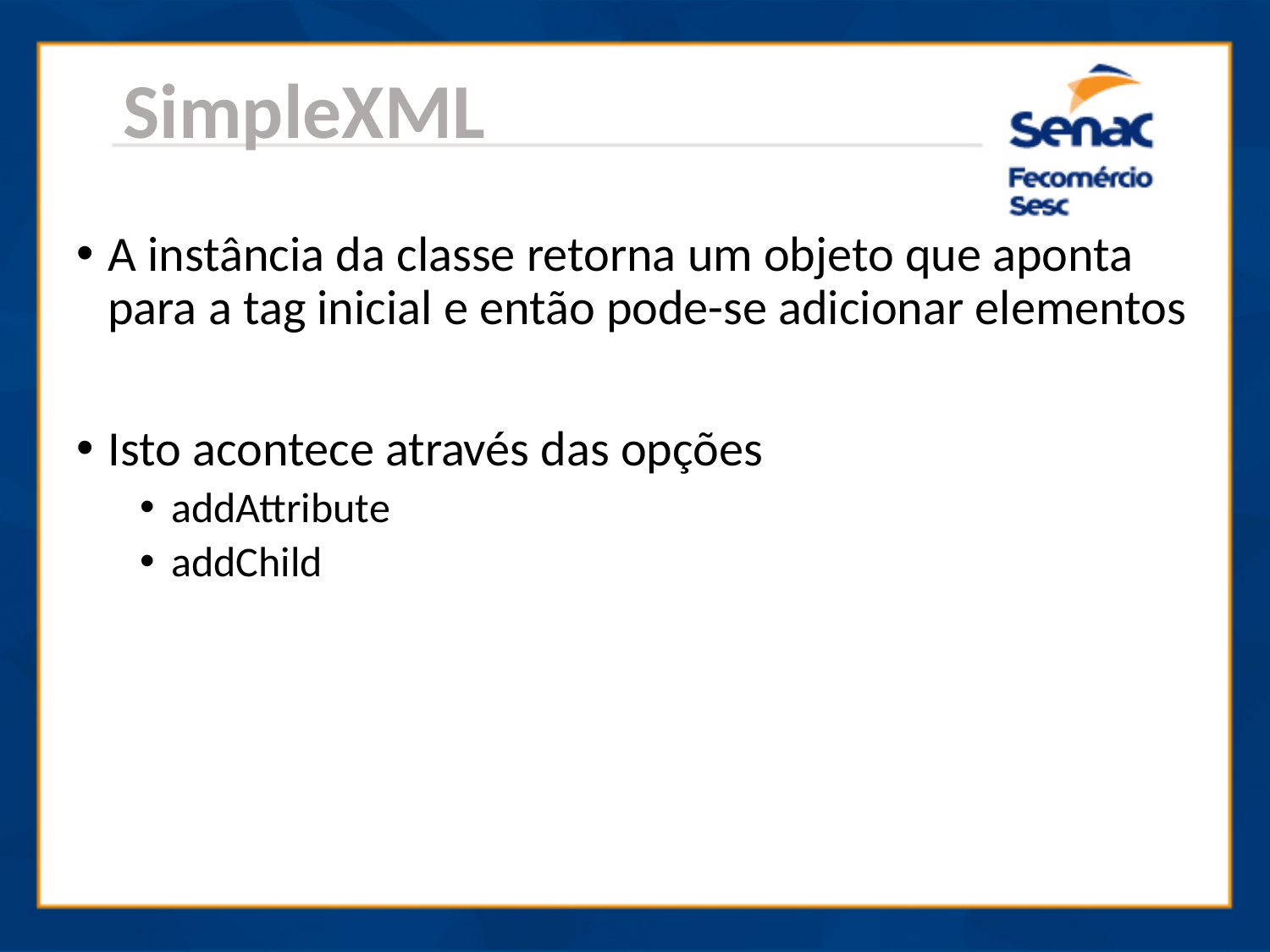

SimpleXML
A instância da classe retorna um objeto que aponta para a tag inicial e então pode-se adicionar elementos

Isto acontece através das opções
addAttribute
addChild